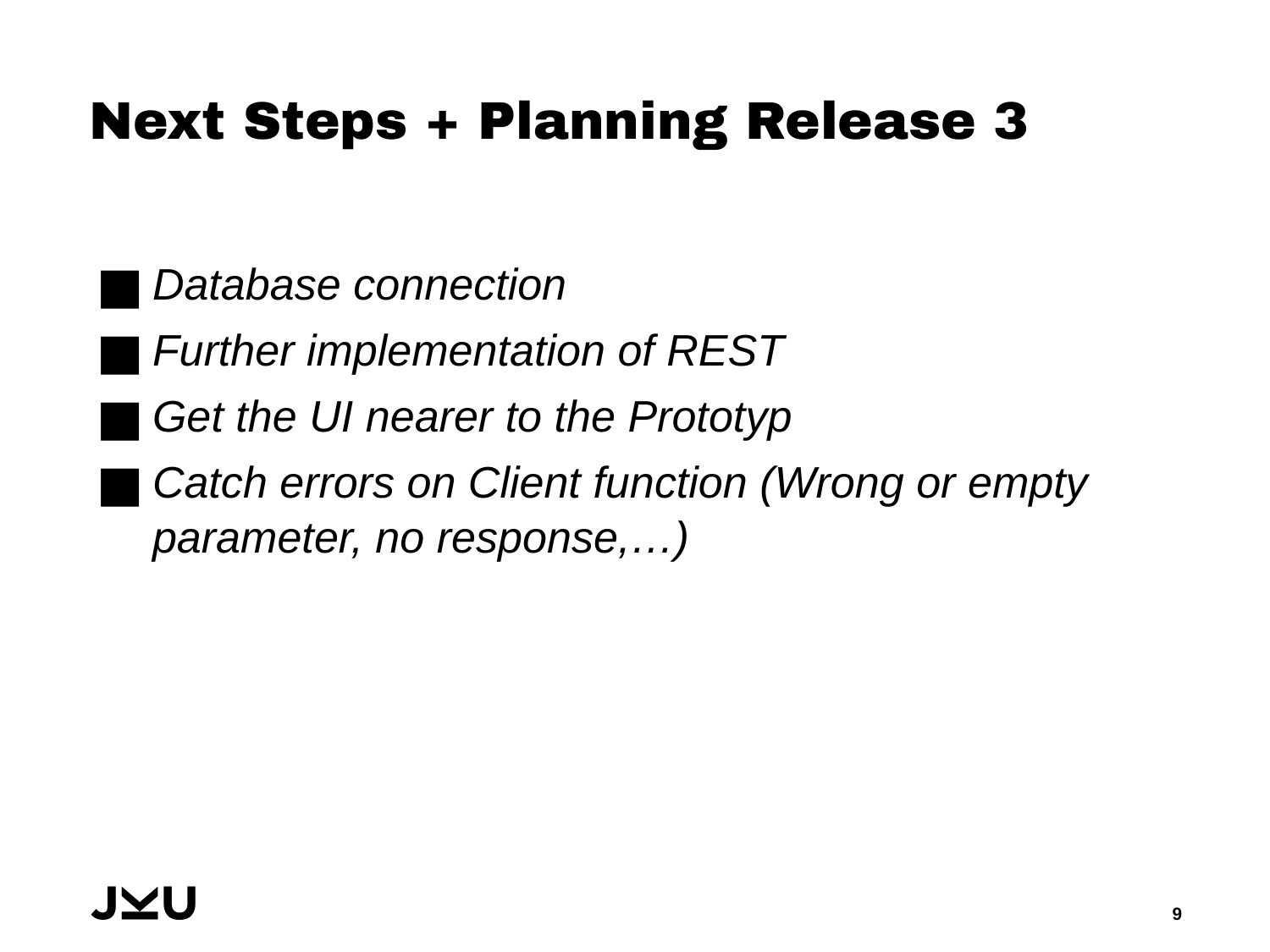

# Next Steps + Planning Release 3
Database connection
Further implementation of REST
Get the UI nearer to the Prototyp
Catch errors on Client function (Wrong or empty parameter, no response,…)

9